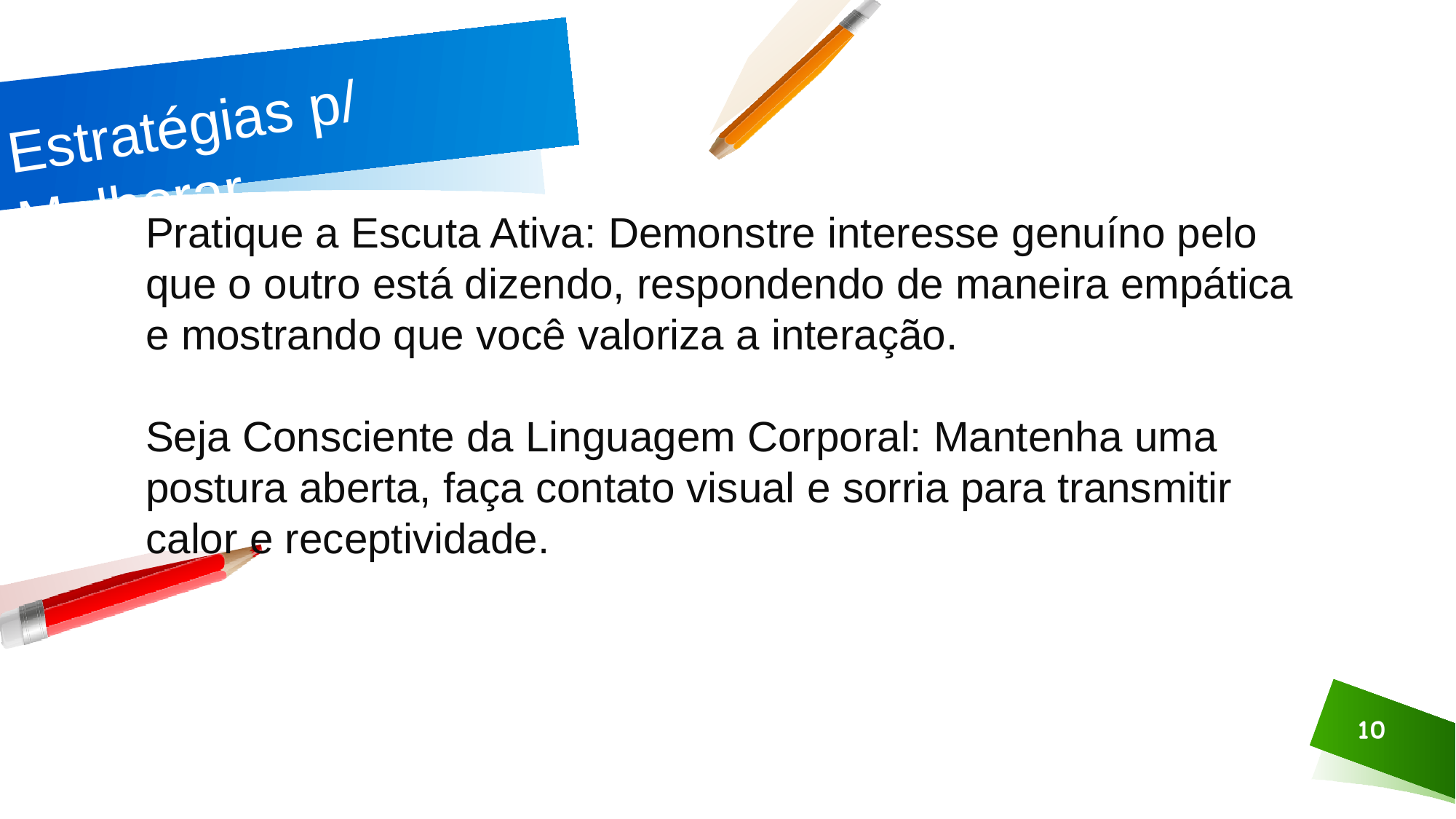

Estratégias p/ Melhorar
Pratique a Escuta Ativa: Demonstre interesse genuíno pelo que o outro está dizendo, respondendo de maneira empática e mostrando que você valoriza a interação.

Seja Consciente da Linguagem Corporal: Mantenha uma postura aberta, faça contato visual e sorria para transmitir calor e receptividade.

10